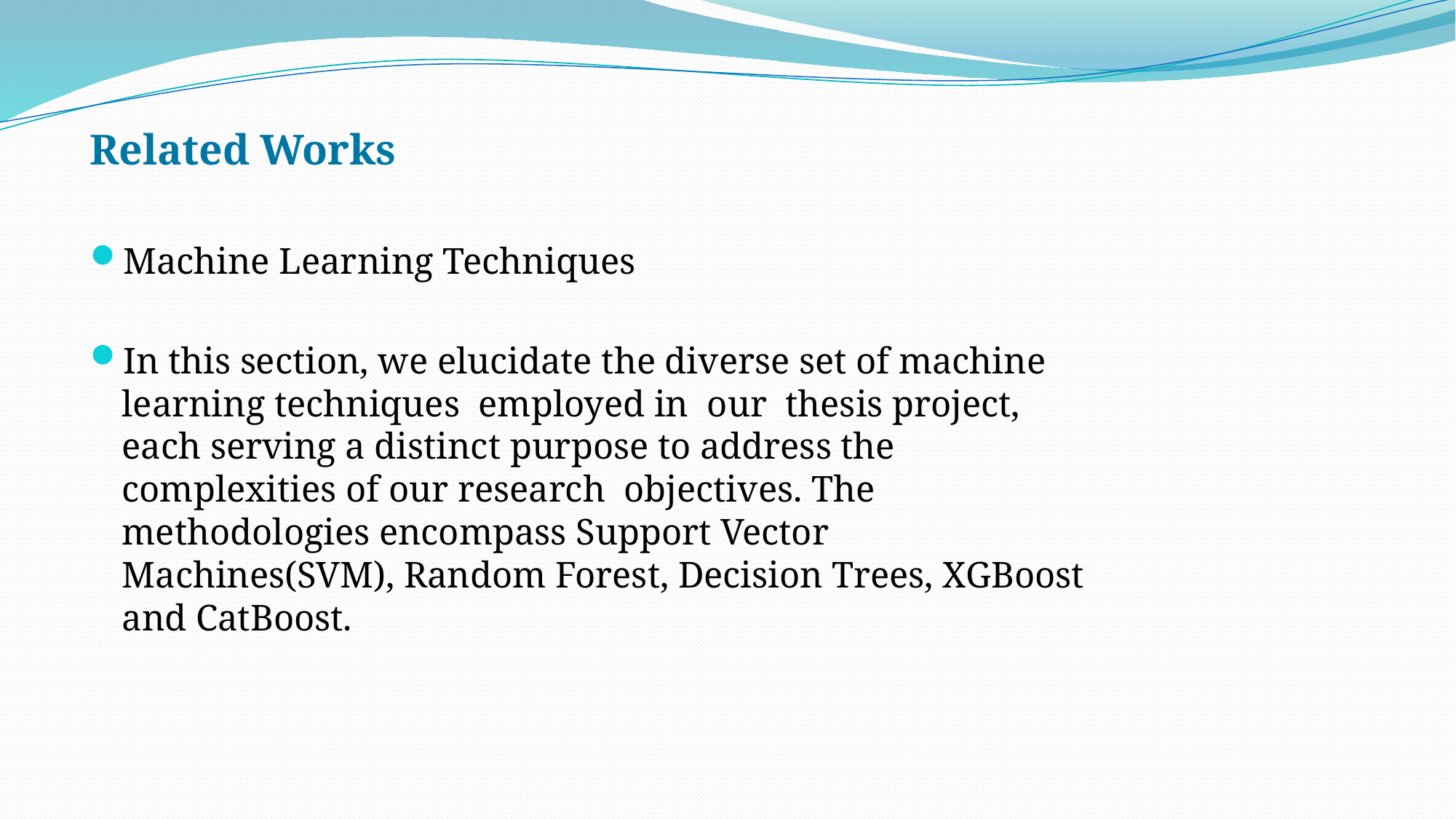

Related Works

Machine Learning Techniques

In this section, we elucidate the diverse set of machine learning techniques  employed in  our  thesis project, each serving a distinct purpose to address the complexities of our research  objectives. The methodologies encompass Support Vector Machines(SVM), Random Forest, Decision Trees, XGBoost and CatBoost.